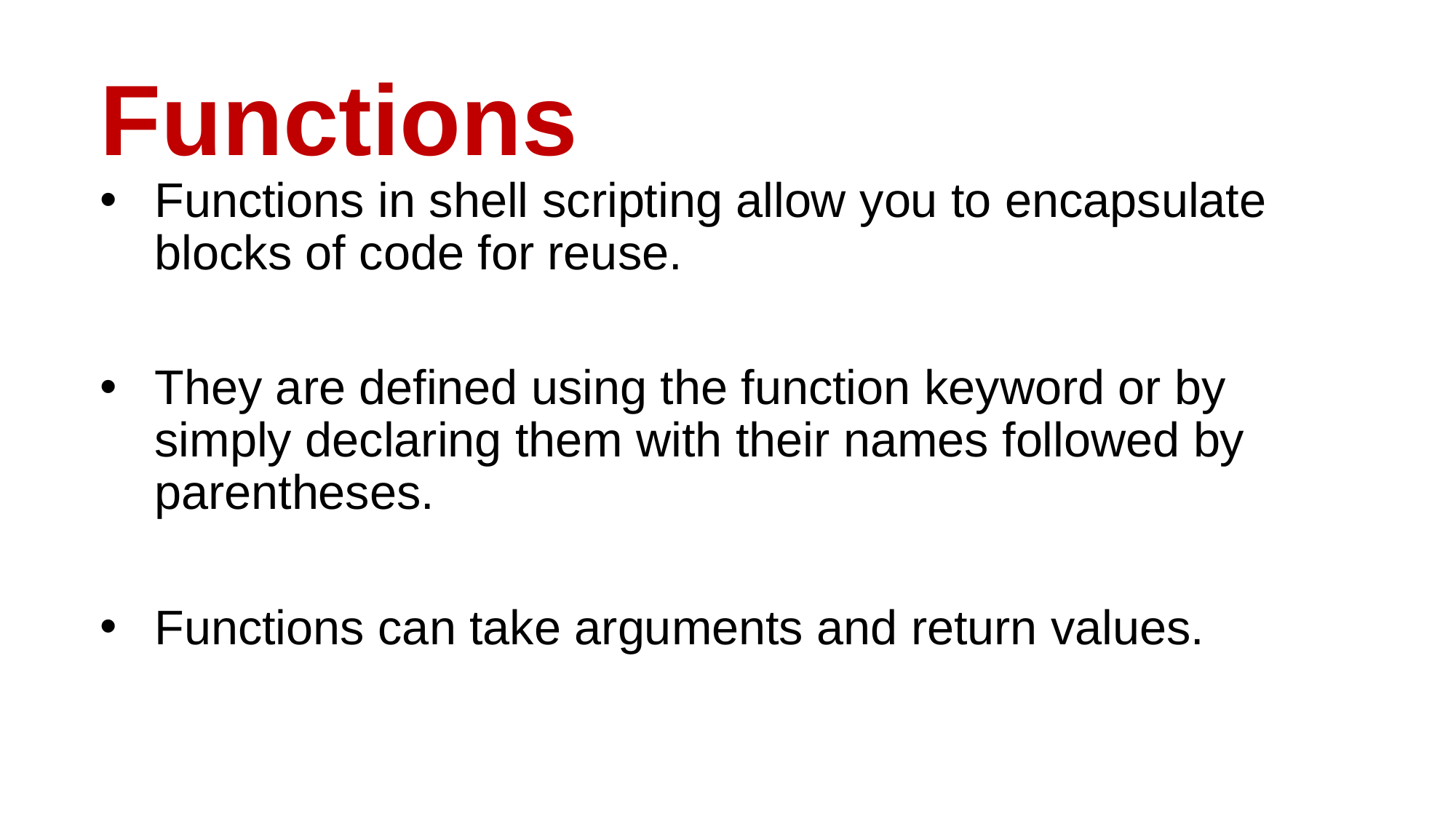

# Functions
Functions in shell scripting allow you to encapsulate blocks of code for reuse.

They are defined using the function keyword or by simply declaring them with their names followed by parentheses.

Functions can take arguments and return values.